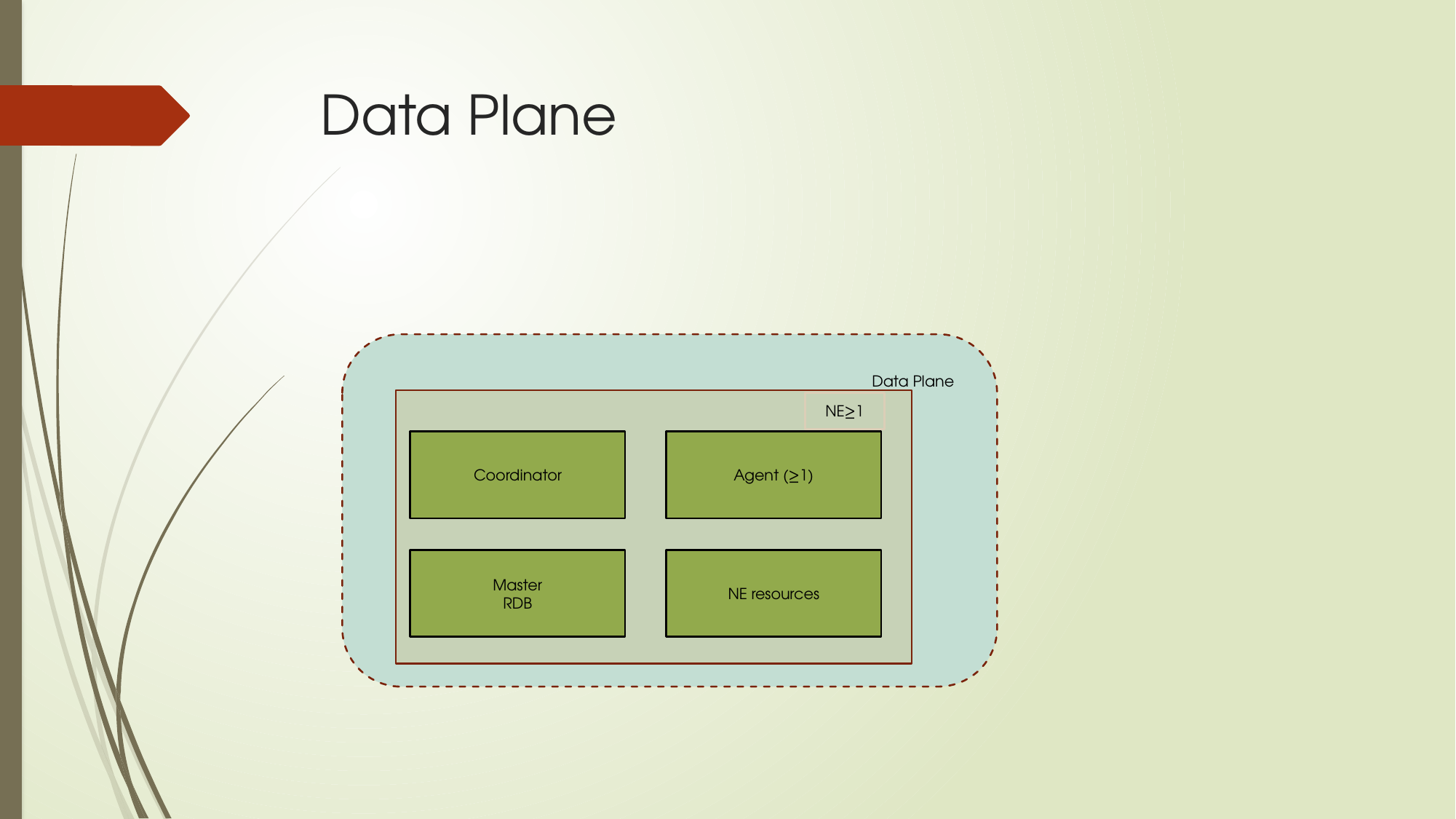

# Data Plane

Data Plane

Coordinator
Agent (≥1)
Master
RDB
NE resources
NE≥1